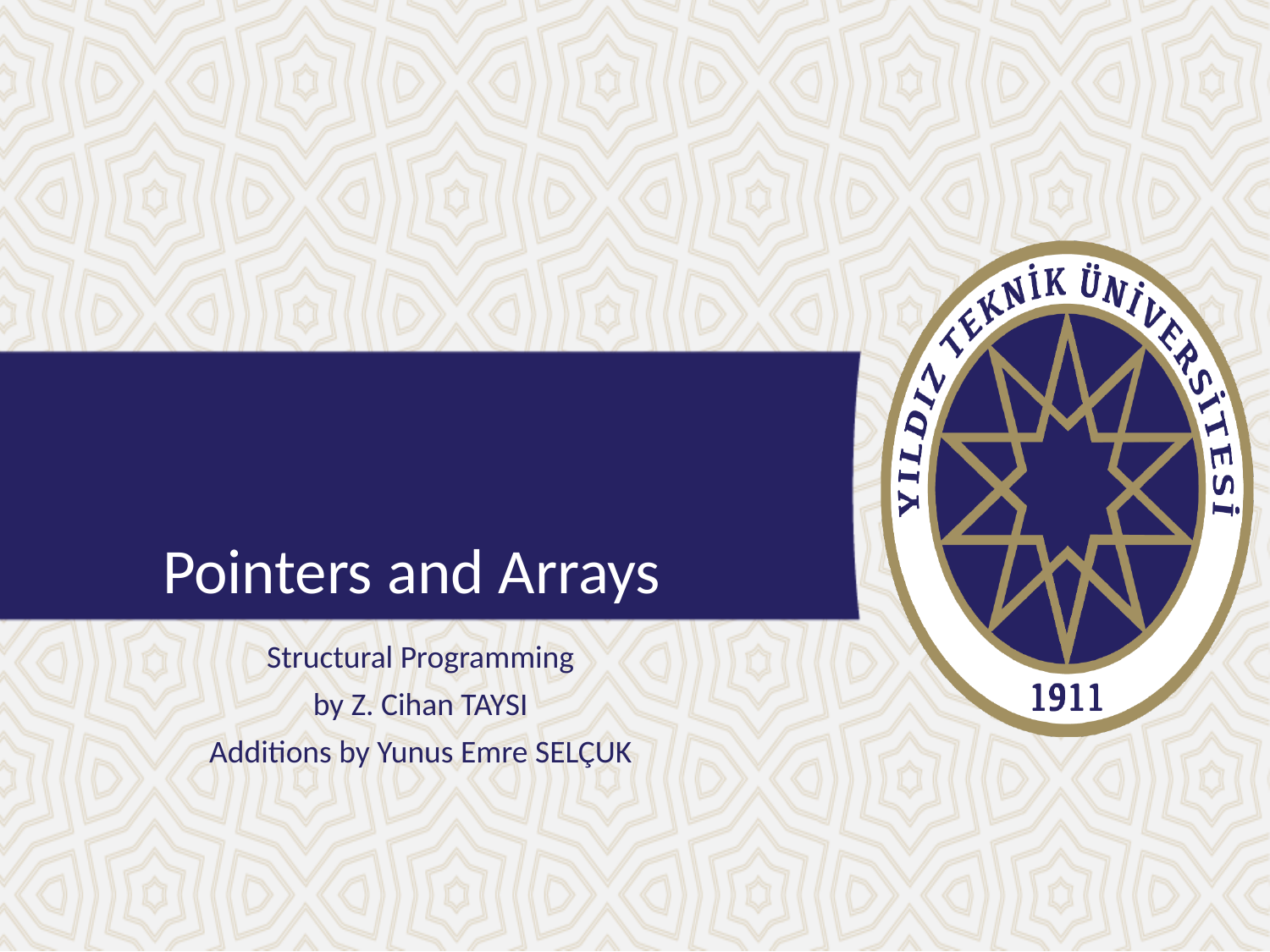

# Pointers and Arrays
Structural Programming
by Z. Cihan TAYSI
Additions by Yunus Emre SELÇUK